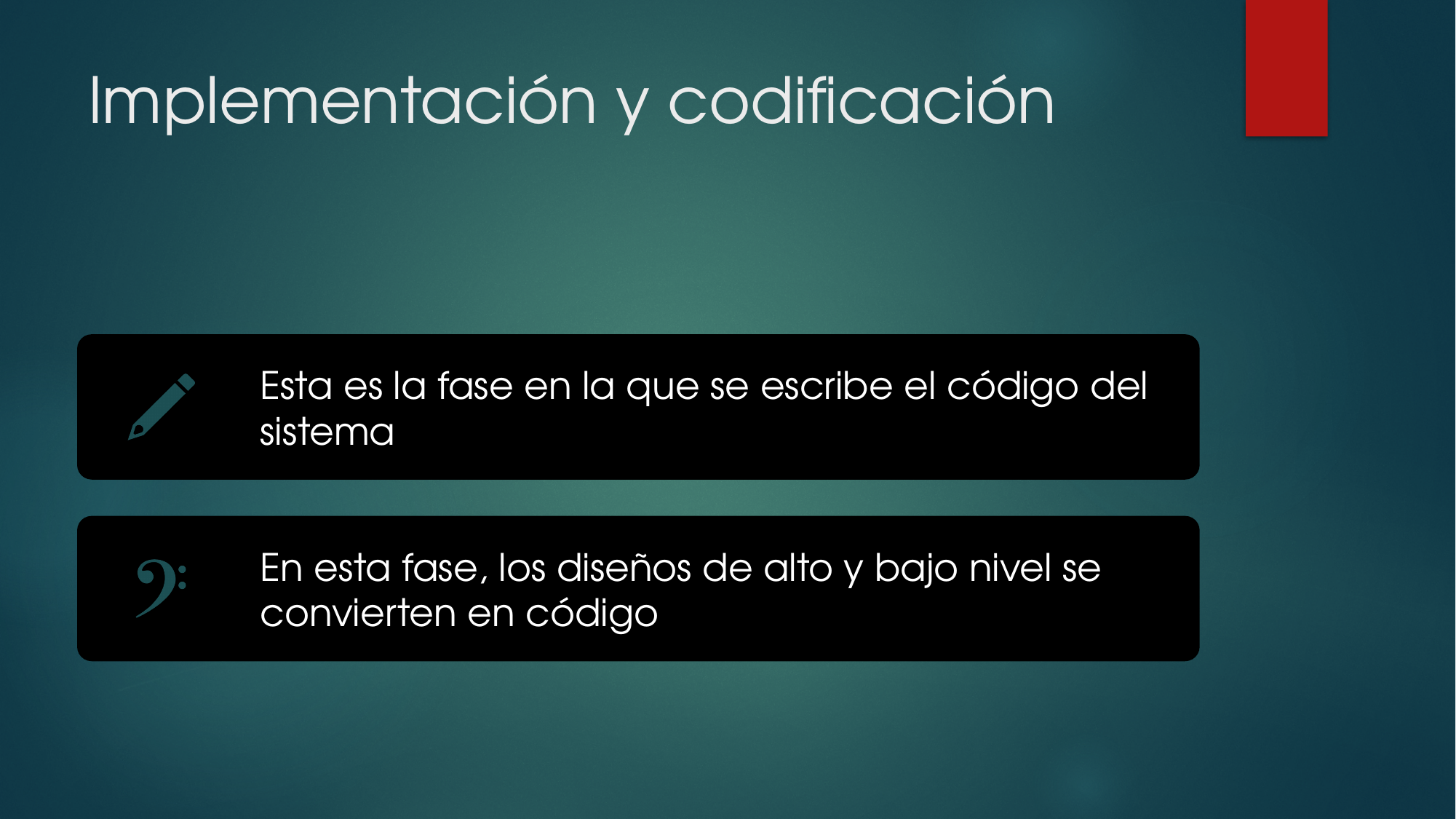

# Implementación y codificación
Esta es la fase en la que se escribe el código del sistema
En esta fase, los diseños de alto y bajo nivel se convierten en código